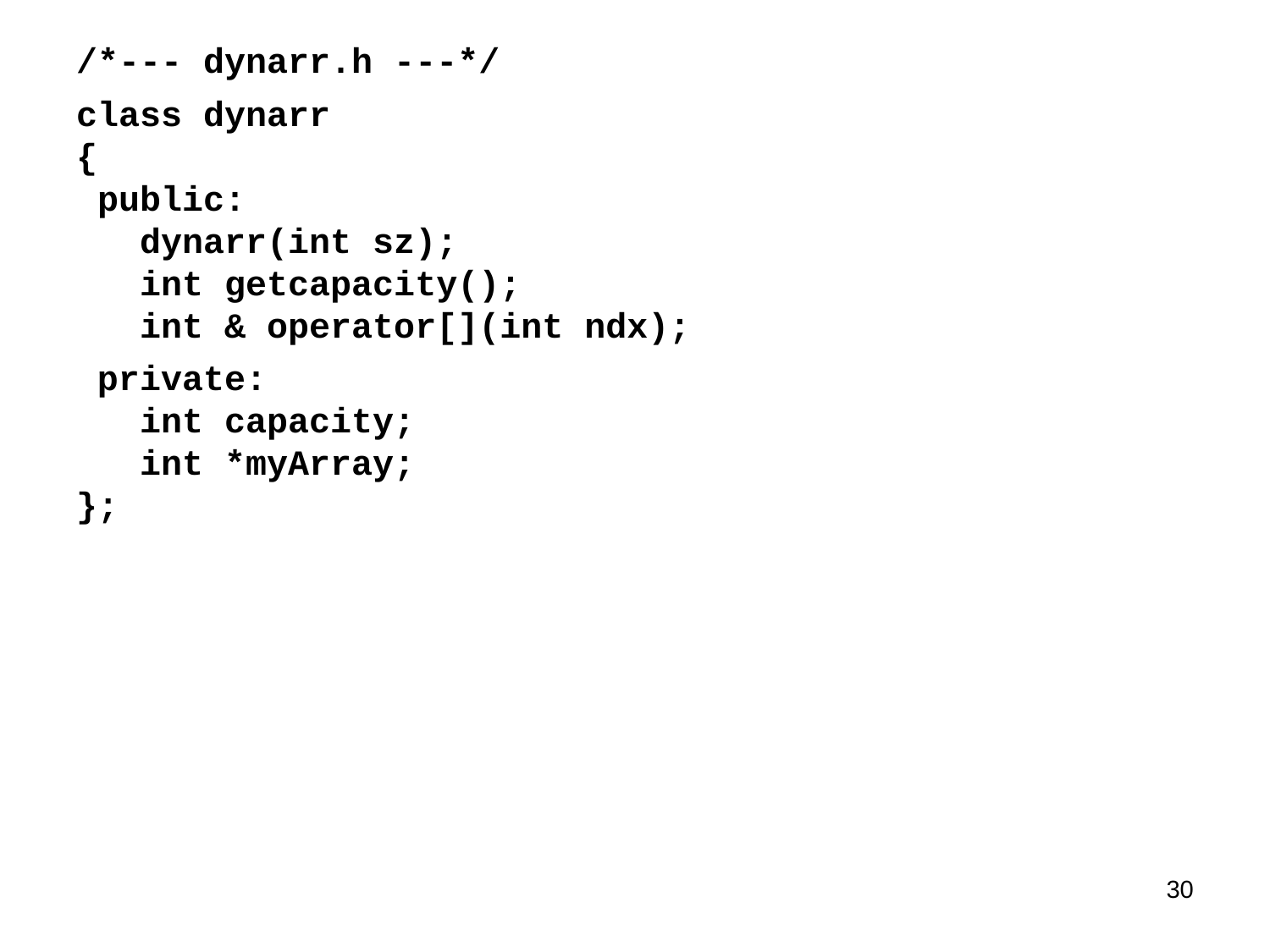

/*--- dynarr.h ---*/
class dynarr
{
 public:
   dynarr(int sz);
   int getcapacity();
   int & operator[](int ndx);
 private:
   int capacity;
   int *myArray;
};
30